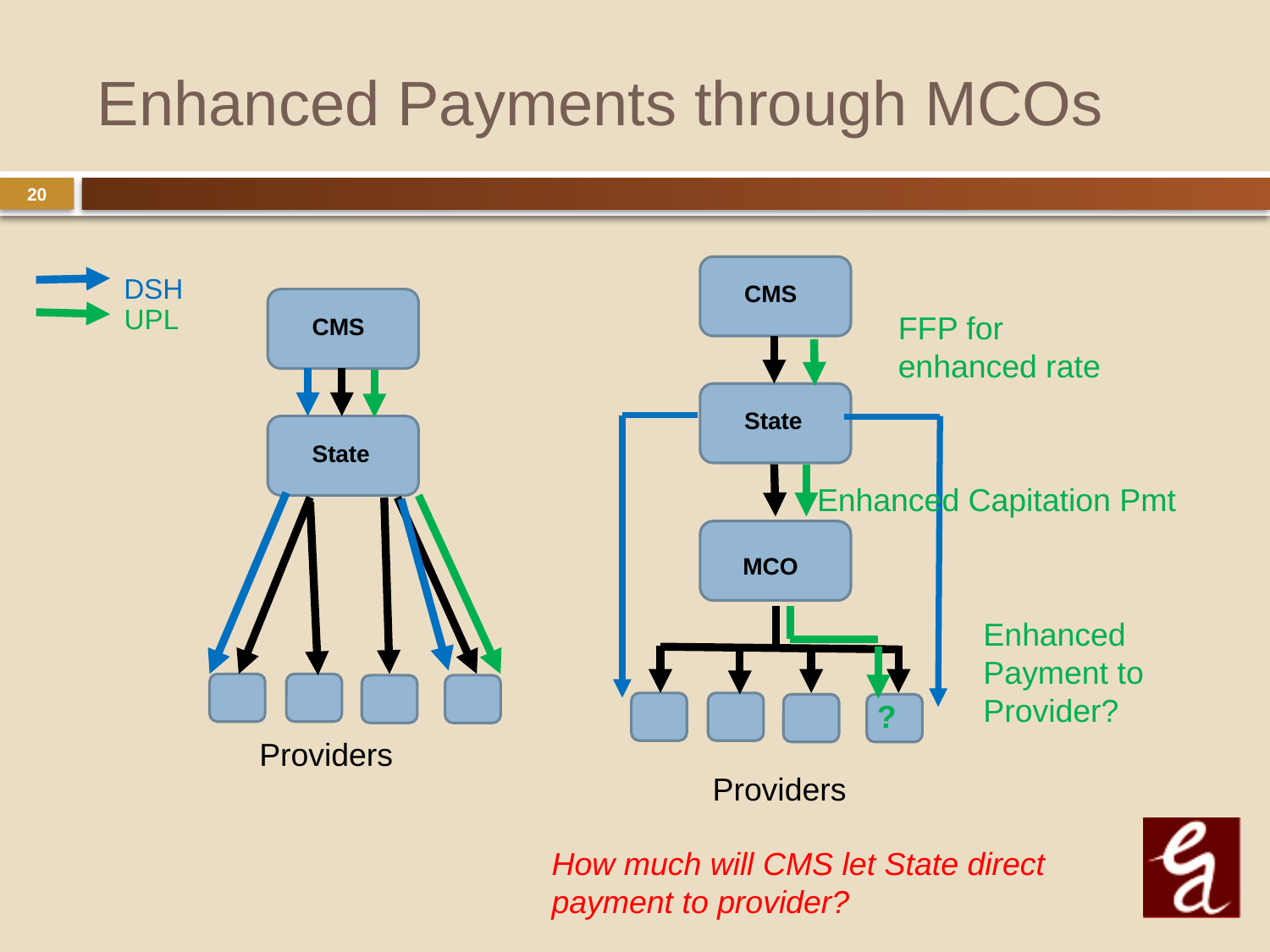

# Enhanced Payments through MCOs

20

CMS

State

MCO

DSH

CMS

State

UPL
FFP for enhanced rate
Enhanced Capitation Pmt
Enhanced Payment to Provider?
?
Providers
Providers
How much will CMS let State direct payment to provider?